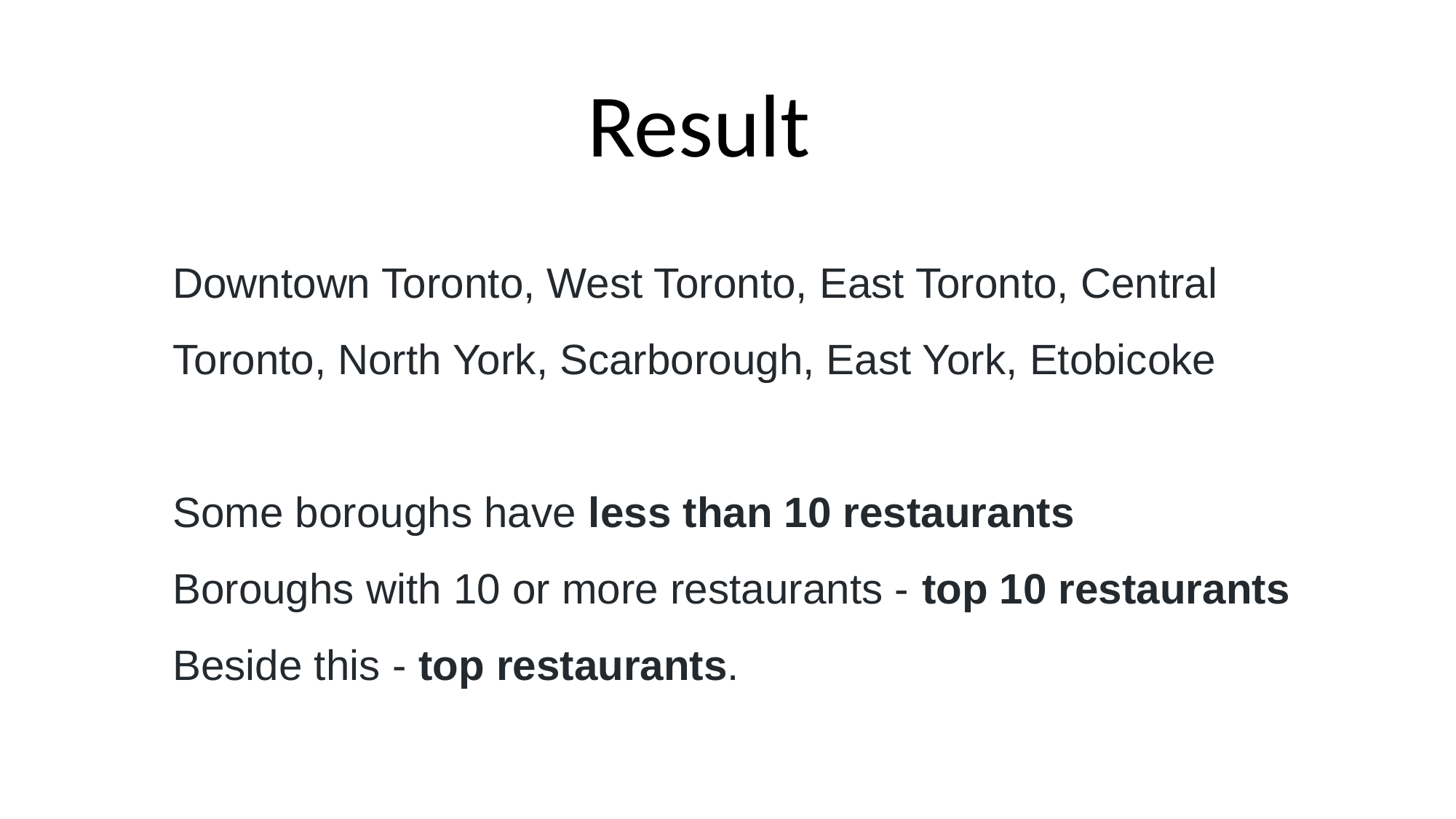

# Result
Downtown Toronto, West Toronto, East Toronto, Central Toronto, North York, Scarborough, East York, Etobicoke

Some boroughs have less than 10 restaurants
Boroughs with 10 or more restaurants - top 10 restaurants
Beside this - top restaurants.